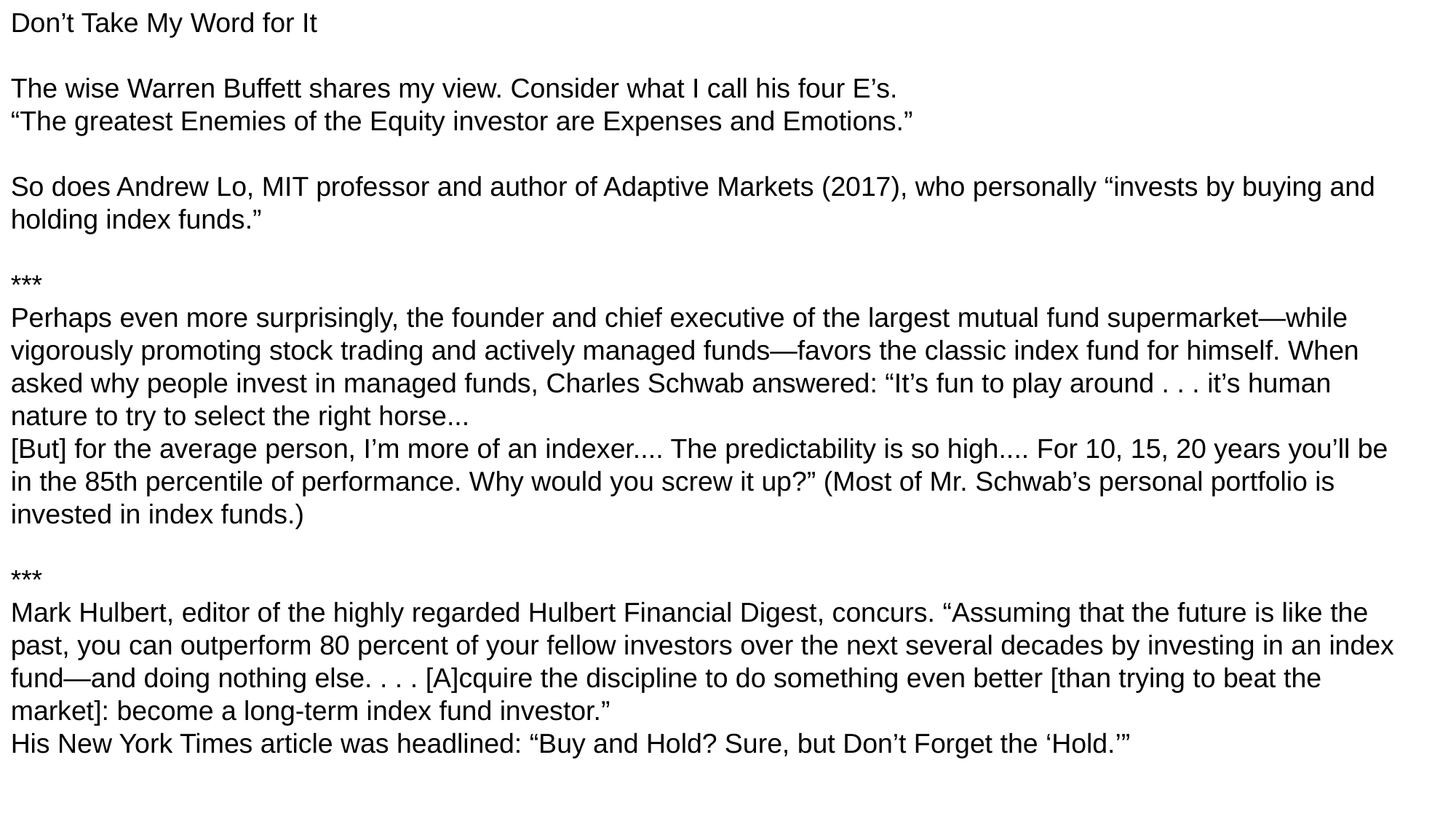

Don’t Take My Word for It

The wise Warren Buffett shares my view. Consider what I call his four E’s.
“The greatest Enemies of the Equity investor are Expenses and Emotions.”

So does Andrew Lo, MIT professor and author of Adaptive Markets (2017), who personally “invests by buying and holding index funds.”

***
Perhaps even more surprisingly, the founder and chief executive of the largest mutual fund supermarket—while vigorously promoting stock trading and actively managed funds—favors the classic index fund for himself. When asked why people invest in managed funds, Charles Schwab answered: “It’s fun to play around . . . it’s human nature to try to select the right horse...
[But] for the average person, I’m more of an indexer.... The predictability is so high.... For 10, 15, 20 years you’ll be in the 85th percentile of performance. Why would you screw it up?” (Most of Mr. Schwab’s personal portfolio is invested in index funds.)

***
Mark Hulbert, editor of the highly regarded Hulbert Financial Digest, concurs. “Assuming that the future is like the past, you can outperform 80 percent of your fellow investors over the next several decades by investing in an index fund—and doing nothing else. . . . [A]cquire the discipline to do something even better [than trying to beat the market]: become a long-term index fund investor.”
His New York Times article was headlined: “Buy and Hold? Sure, but Don’t Forget the ‘Hold.’”